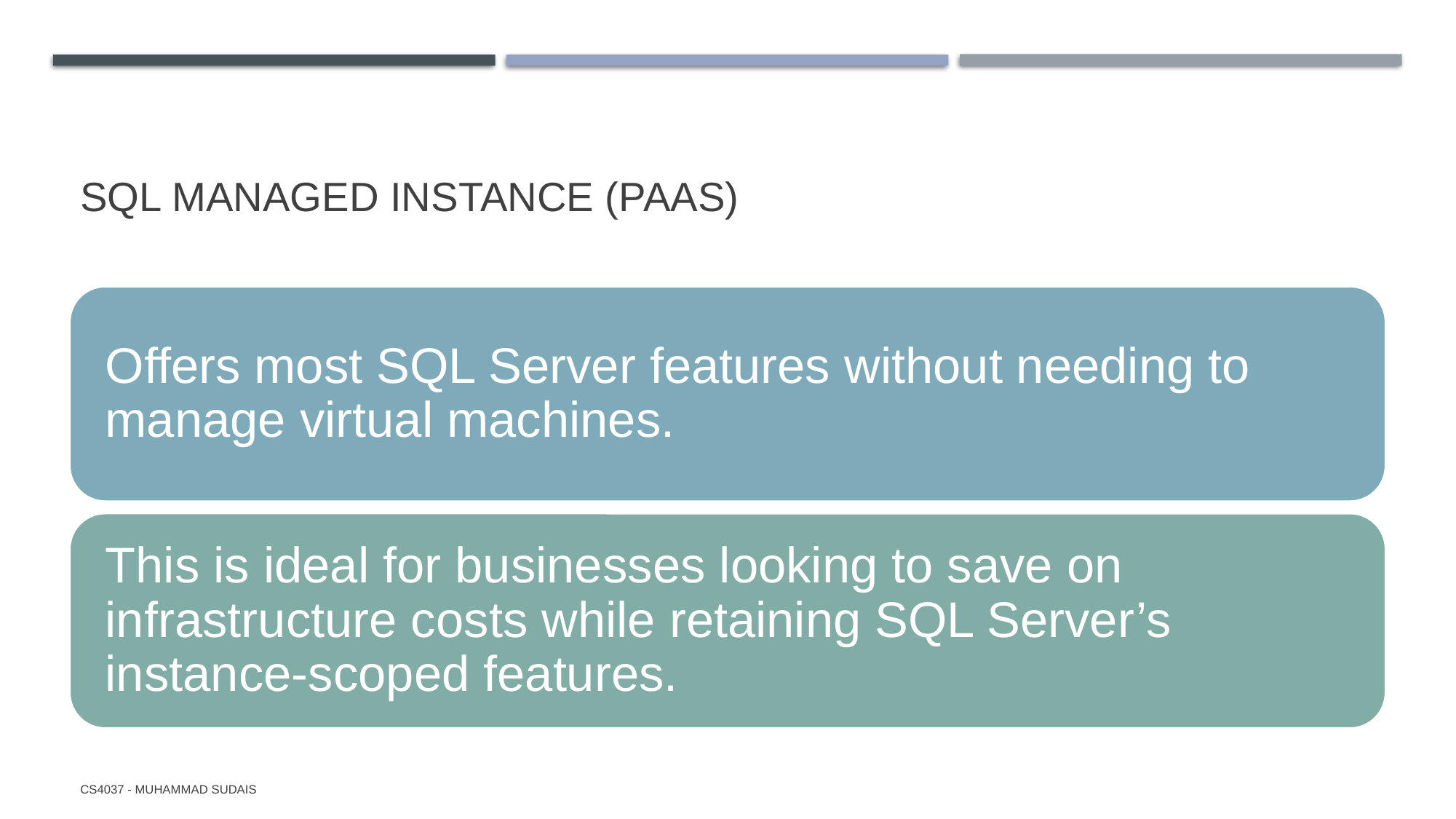

# SQL Managed Instance (PaaS)
Offers most SQL Server features without needing to manage virtual machines.
This is ideal for businesses looking to save on infrastructure costs while retaining SQL Server’s instance-scoped features.
CS4037 - Muhammad Sudais